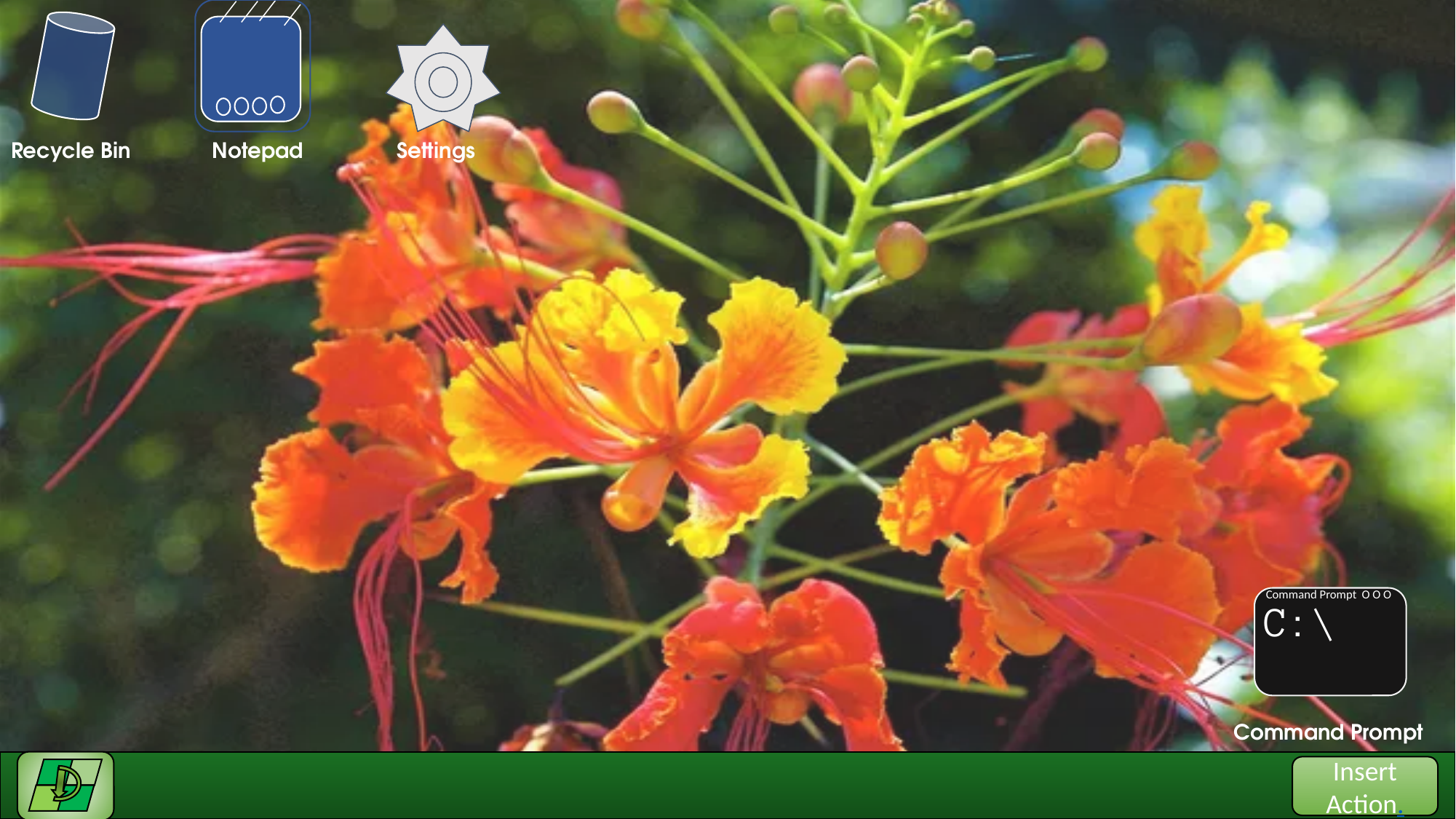

Settings
Recycle Bin
Notepad

Command Prompt  O O O
C:\
Command Prompt

Insert Action.